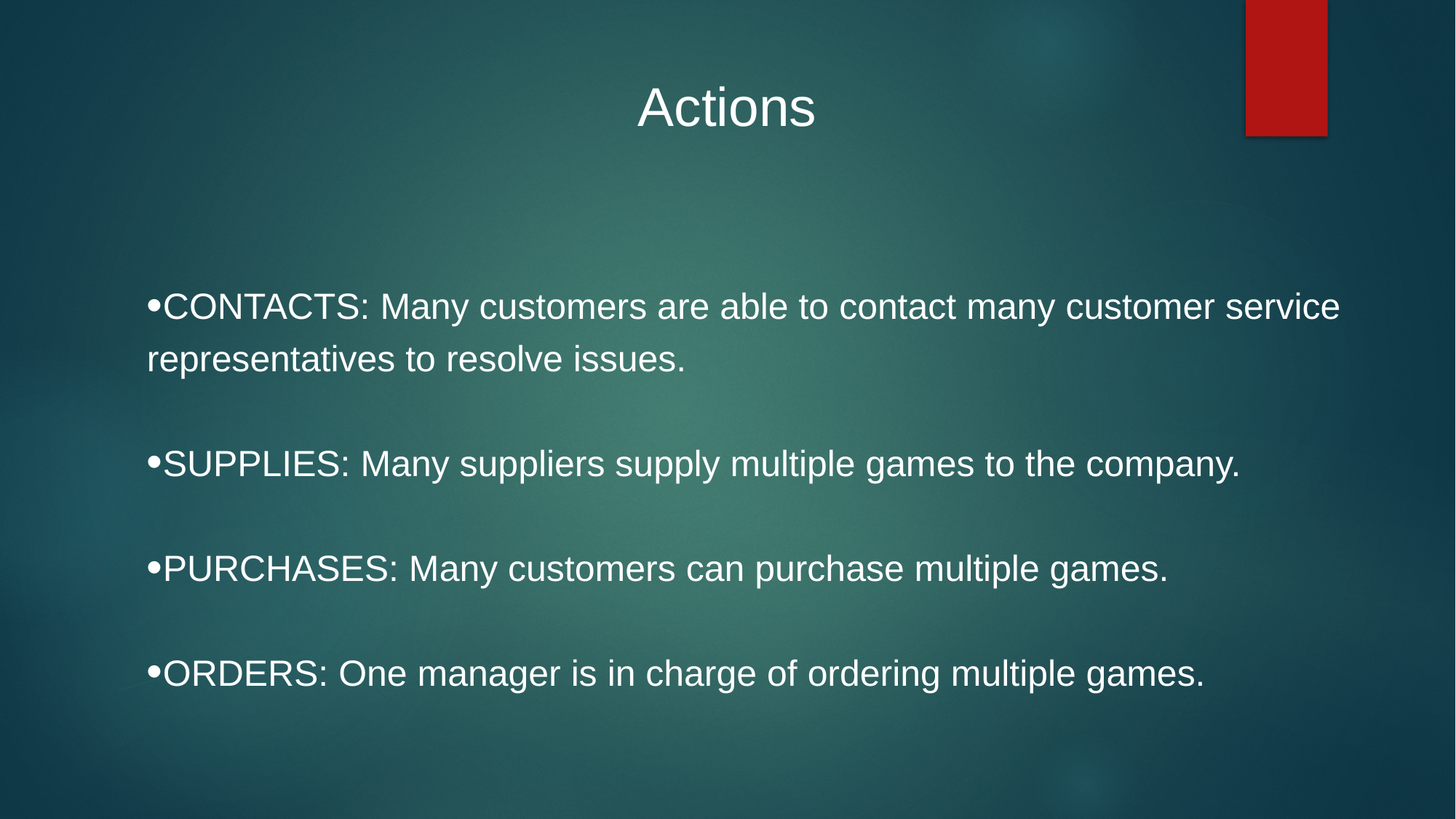

Actions
CONTACTS: Many customers are able to contact many customer service representatives to resolve issues.

SUPPLIES: Many suppliers supply multiple games to the company.

PURCHASES: Many customers can purchase multiple games.

ORDERS: One manager is in charge of ordering multiple games.